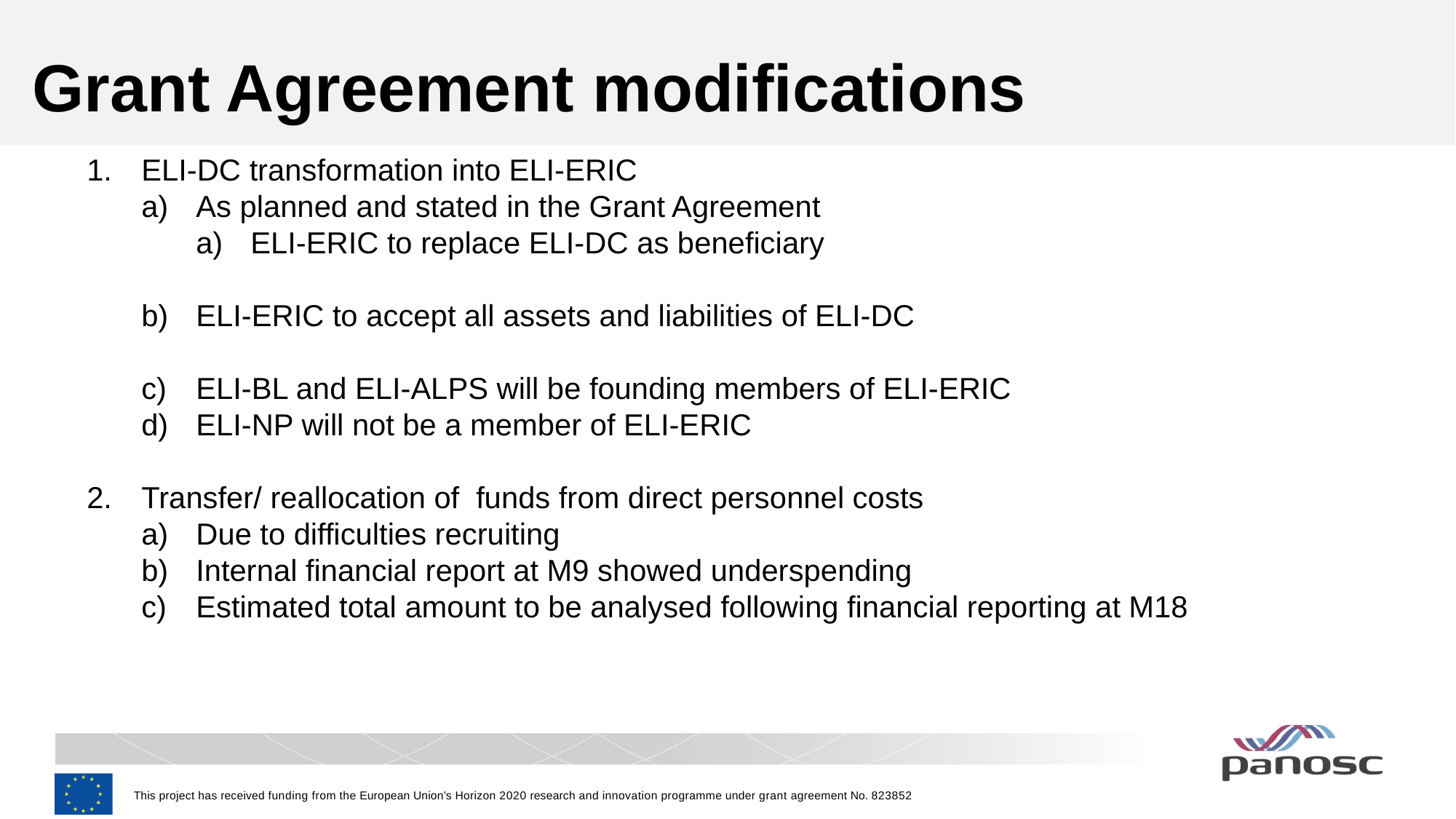

Grant Agreement modifications
ELI-DC transformation into ELI-ERIC
As planned and stated in the Grant Agreement
ELI-ERIC to replace ELI-DC as beneficiary
ELI-ERIC to accept all assets and liabilities of ELI-DC
ELI-BL and ELI-ALPS will be founding members of ELI-ERIC
ELI-NP will not be a member of ELI-ERIC

Transfer/ reallocation of  funds from direct personnel costs
Due to difficulties recruiting
Internal financial report at M9 showed underspending
Estimated total amount to be analysed following financial reporting at M18